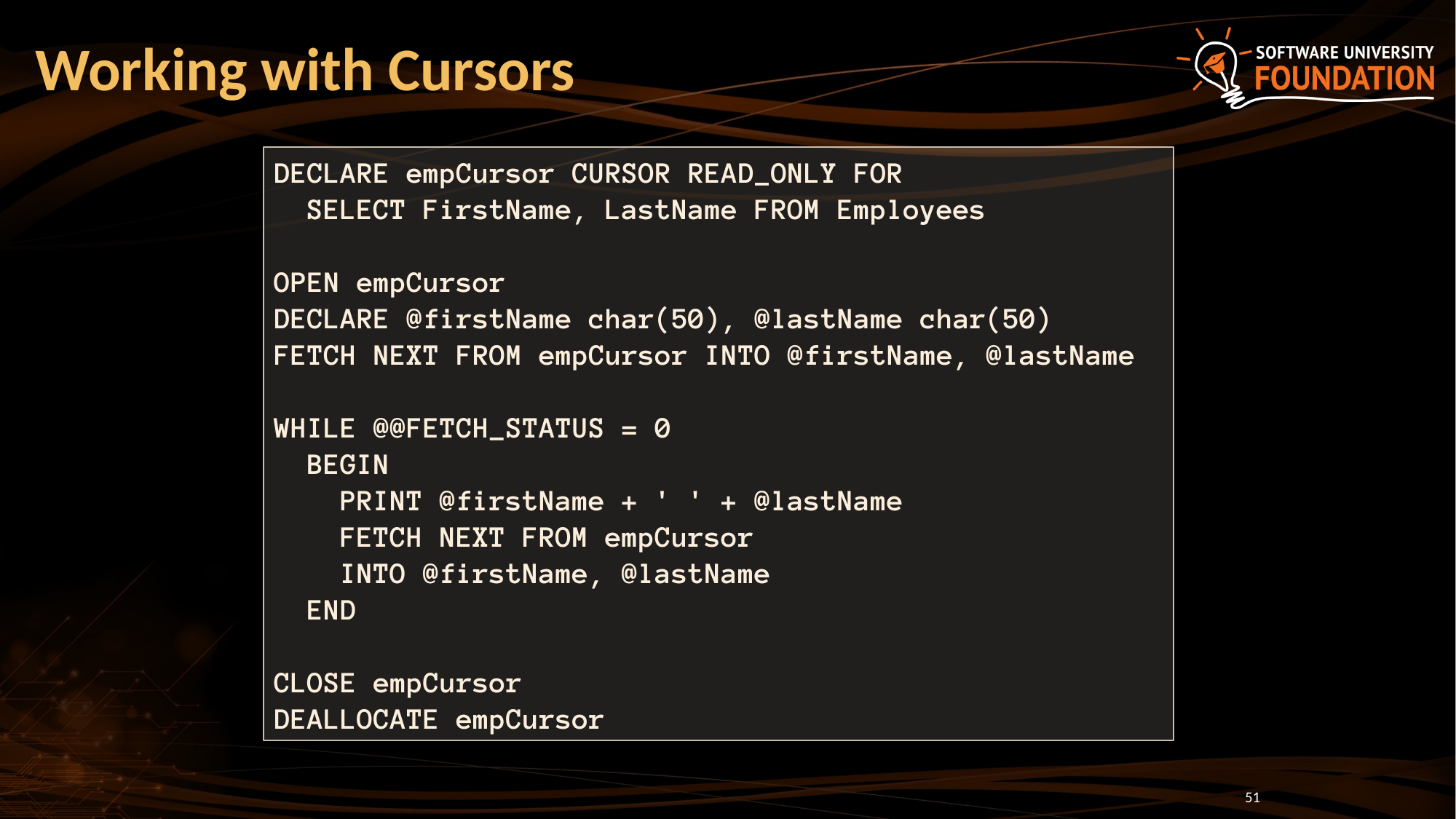

# Working with Cursors
DECLARE empCursor CURSOR READ_ONLY FOR
  SELECT FirstName, LastName FROM Employees

OPEN empCursor
DECLARE @firstName char(50), @lastName char(50)
FETCH NEXT FROM empCursor INTO @firstName, @lastName

WHILE @@FETCH_STATUS = 0
  BEGIN
    PRINT @firstName + ' ' + @lastName
    FETCH NEXT FROM empCursor
    INTO @firstName, @lastName
  END

CLOSE empCursor
DEALLOCATE empCursor
51